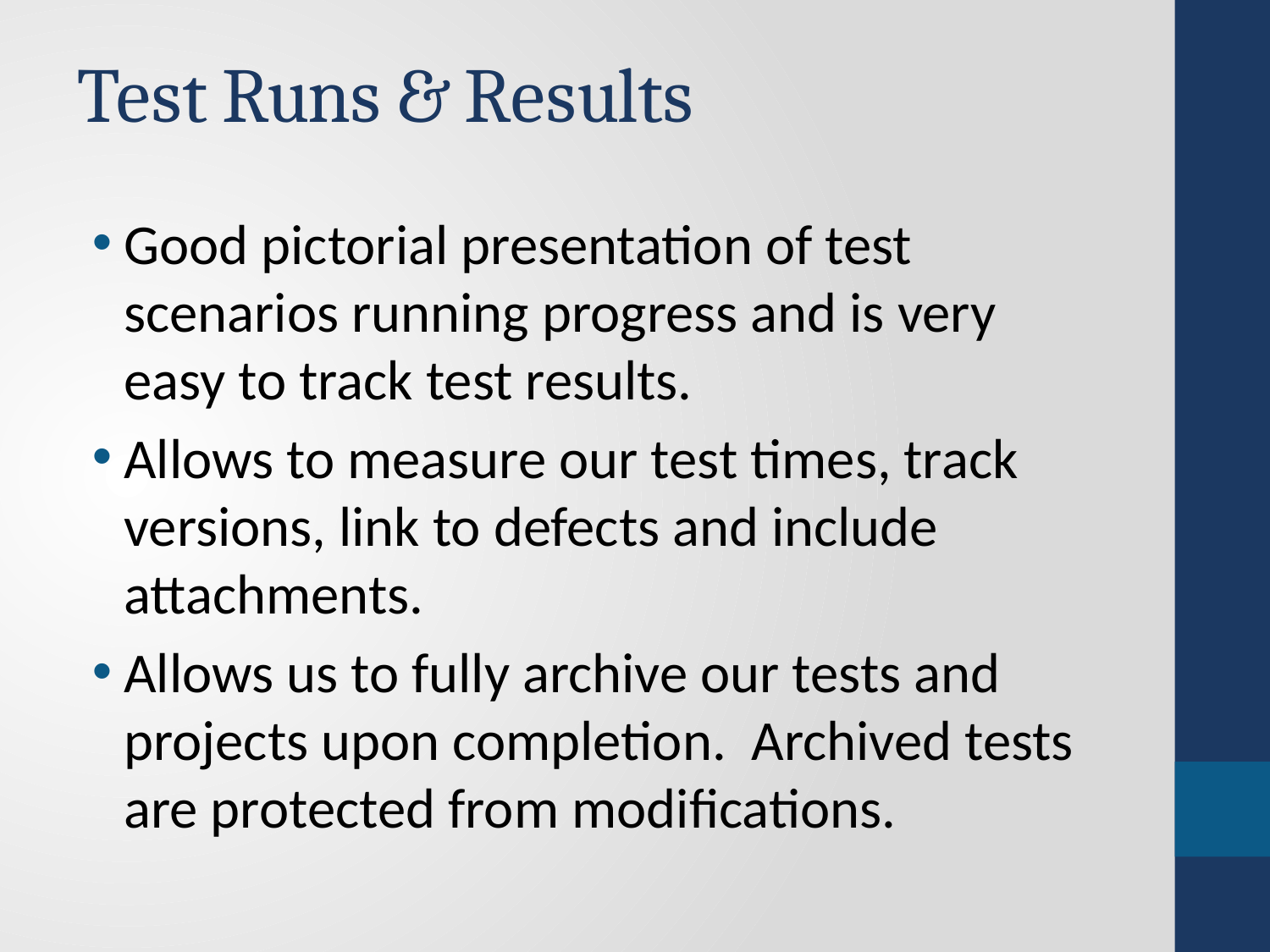

# Test Runs & Results
Good pictorial presentation of test scenarios running progress and is very easy to track test results.
Allows to measure our test times, track versions, link to defects and include attachments.
Allows us to fully archive our tests and projects upon completion.  Archived tests are protected from modifications.